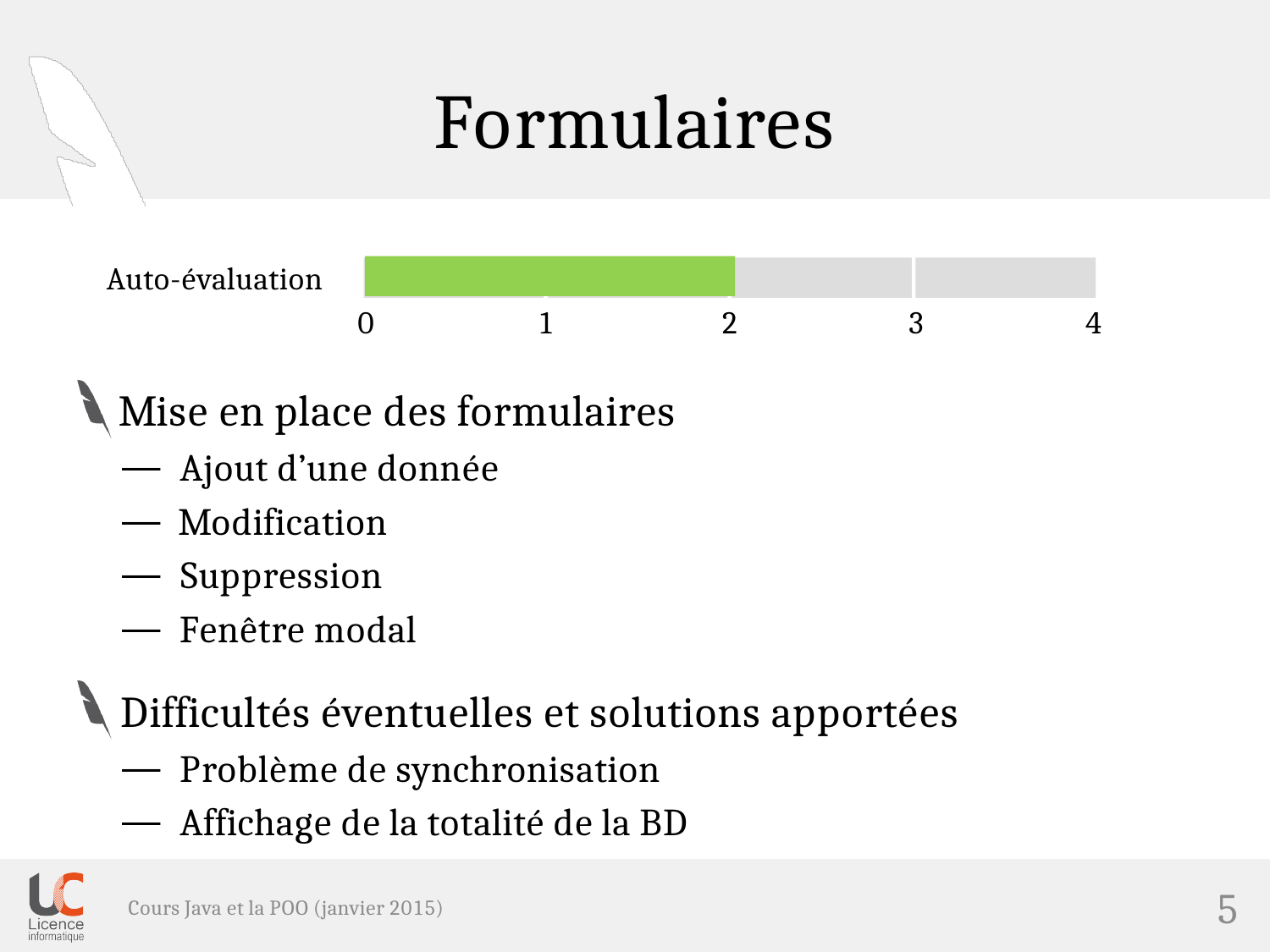

# Formulaires

Mise en place des formulaires
Ajout d’une donnée
Modification
Suppression
Fenêtre modal
Difficultés éventuelles et solutions apportées
Problème de synchronisation
Affichage de la totalité de la BD

Cours Java et la POO (janvier 2015)
5